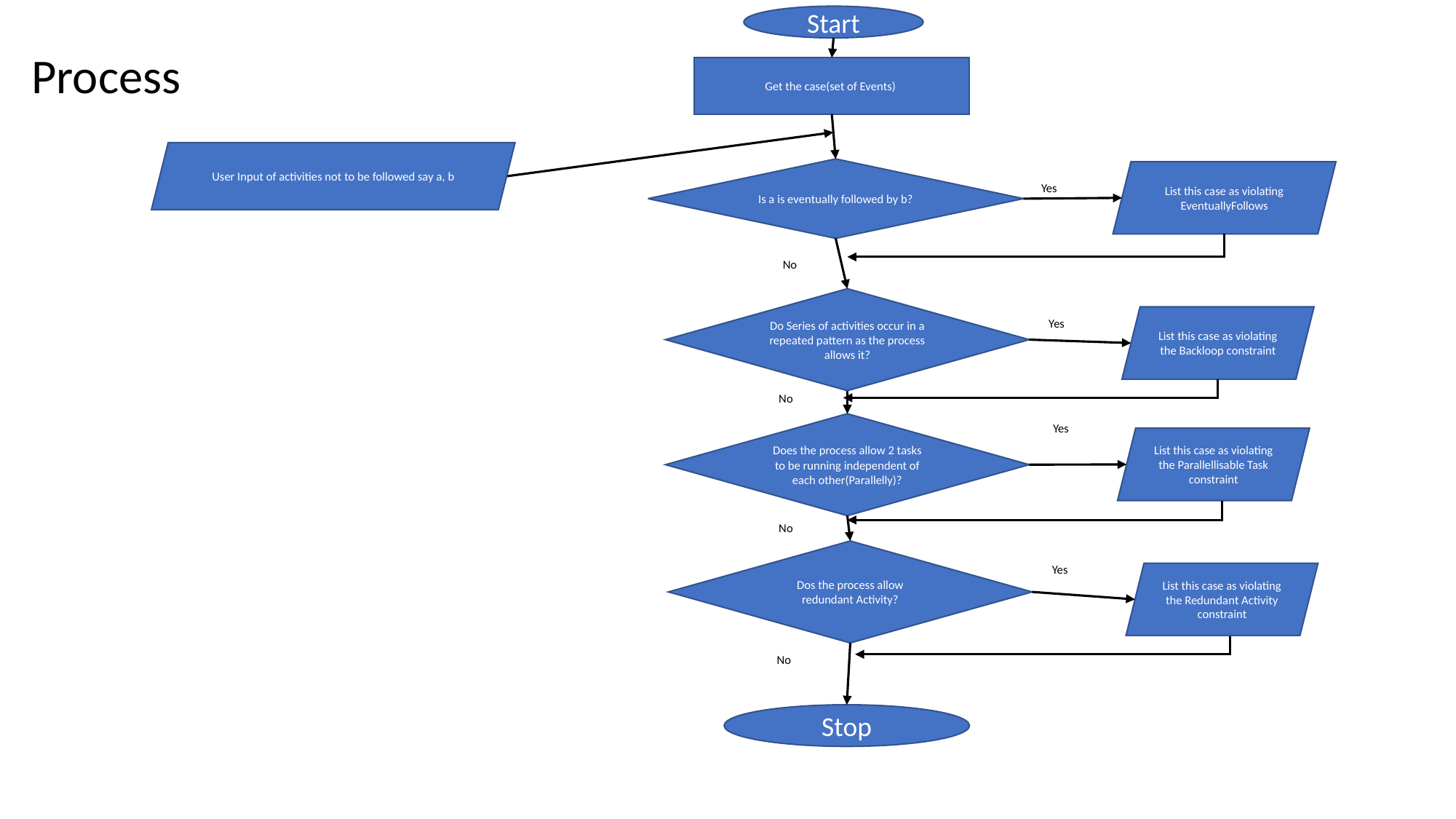

# Process
Start
Get the case(set of Events)
User Input of activities not to be followed say a, b
Is a is eventually followed by b?
List this case as violating EventuallyFollows
Yes
No
Do Series of activities occur in a repeated pattern as the process allows it?
List this case as violating the Backloop constraint
Yes
No
Does the process allow 2 tasks to be running independent of each other(Parallelly)?
Yes
List this case as violating the Parallellisable Task constraint
No
Dos the process allow redundant Activity?
Yes
List this case as violating the Redundant Activity constraint
No
Stop